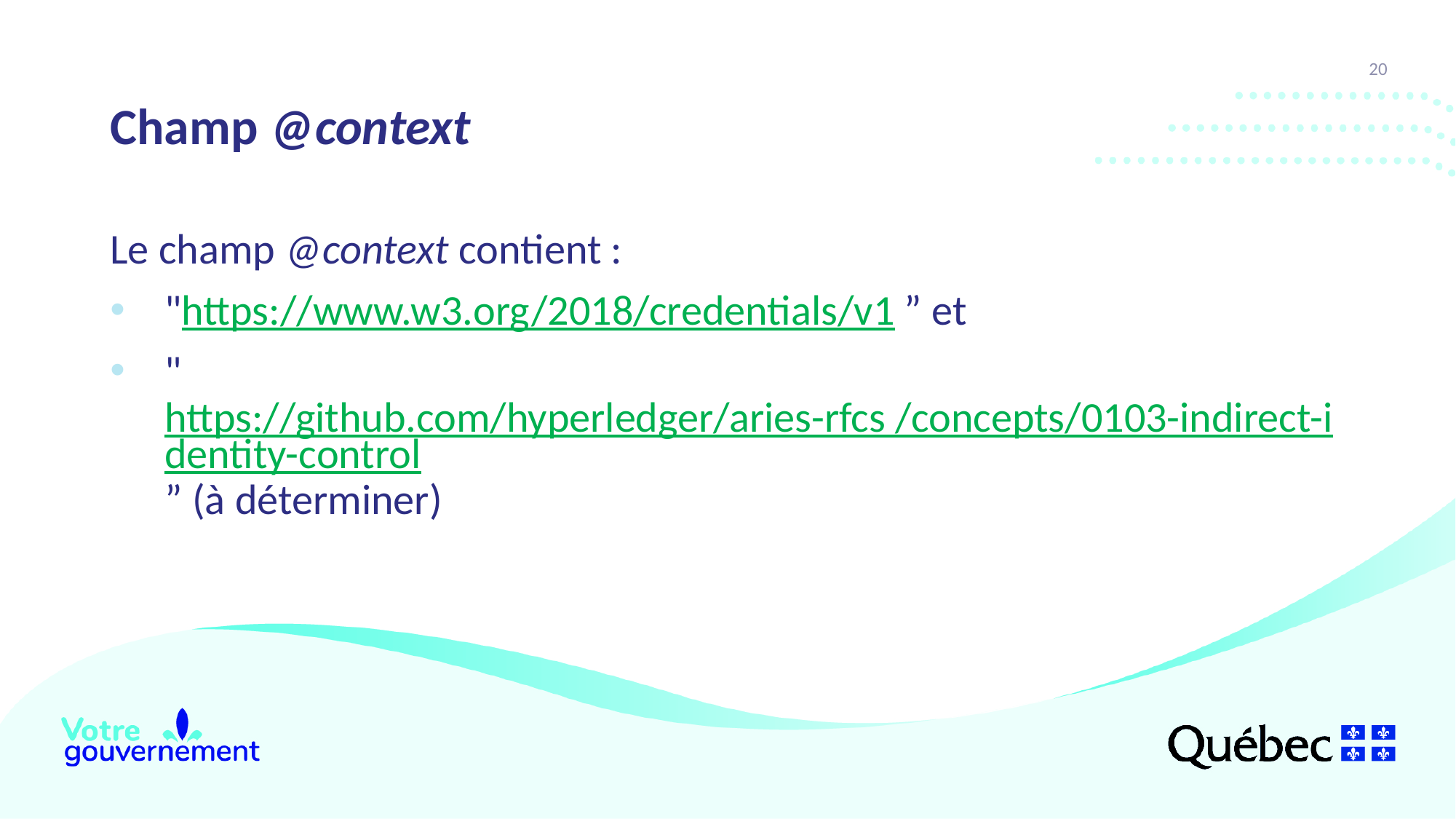

20
# Champ @context
Le champ @context contient :
"https://www.w3.org/2018/credentials/v1 ” et
"https://github.com/hyperledger/aries-rfcs /concepts/0103-indirect-identity-control” (à déterminer)